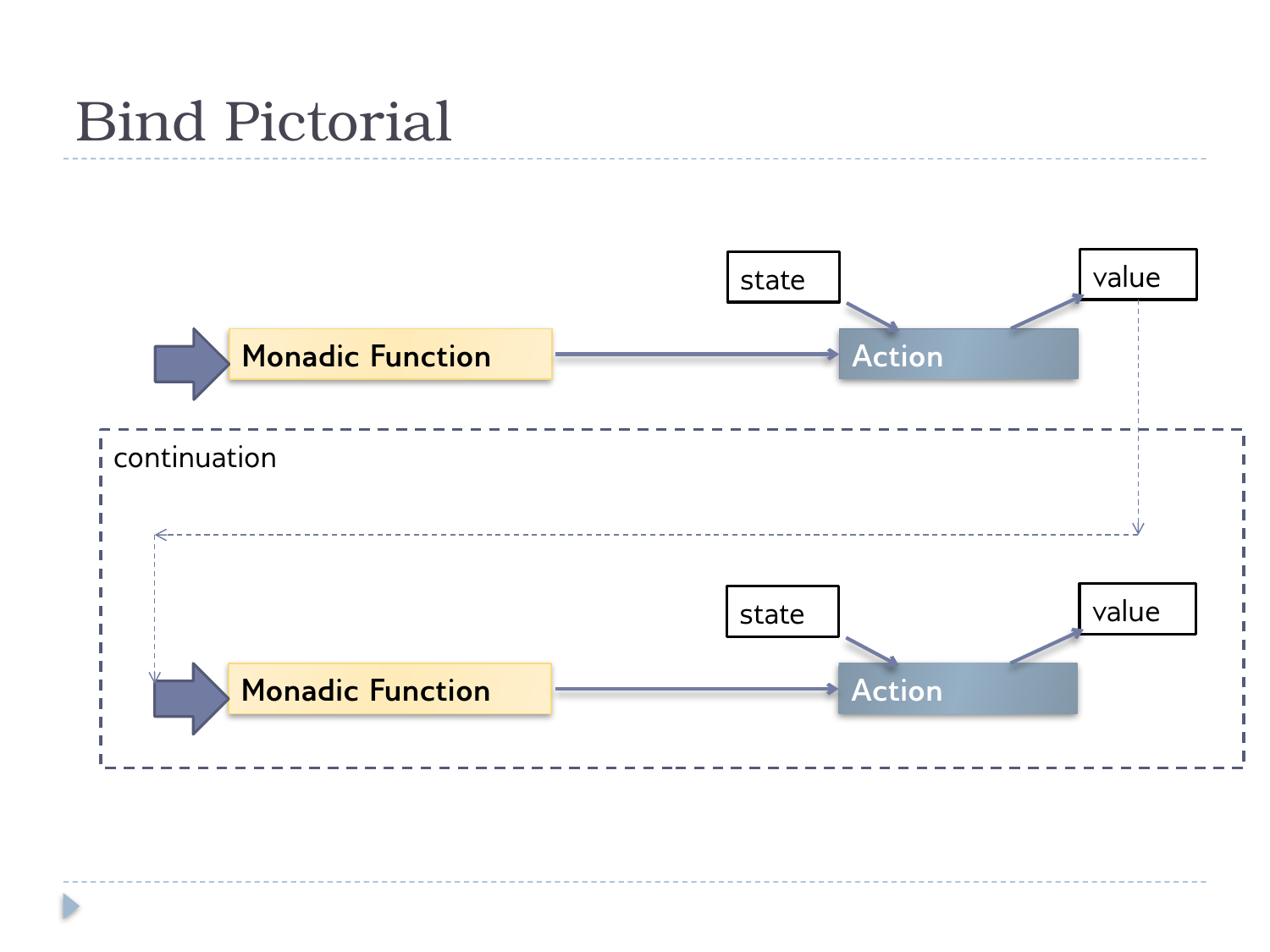

# Bind Pictorial
value
state

Monadic Function
Action

continuation
value
state

Monadic Function
Action